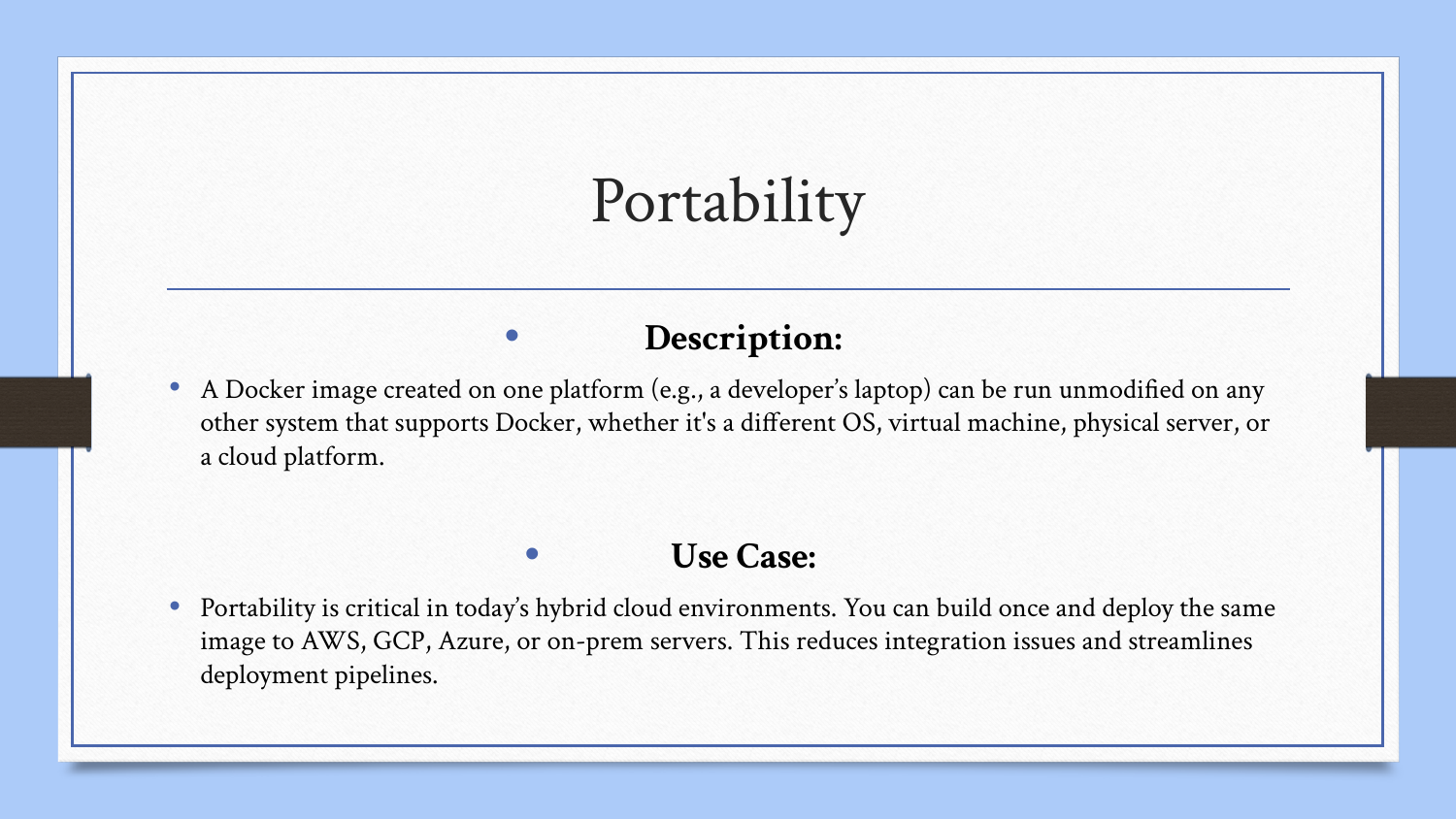

# Portability
Description:
A Docker image created on one platform (e.g., a developer’s laptop) can be run unmodified on any other system that supports Docker, whether it's a different OS, virtual machine, physical server, or a cloud platform.

Use Case:
Portability is critical in today’s hybrid cloud environments. You can build once and deploy the same image to AWS, GCP, Azure, or on-prem servers. This reduces integration issues and streamlines deployment pipelines.